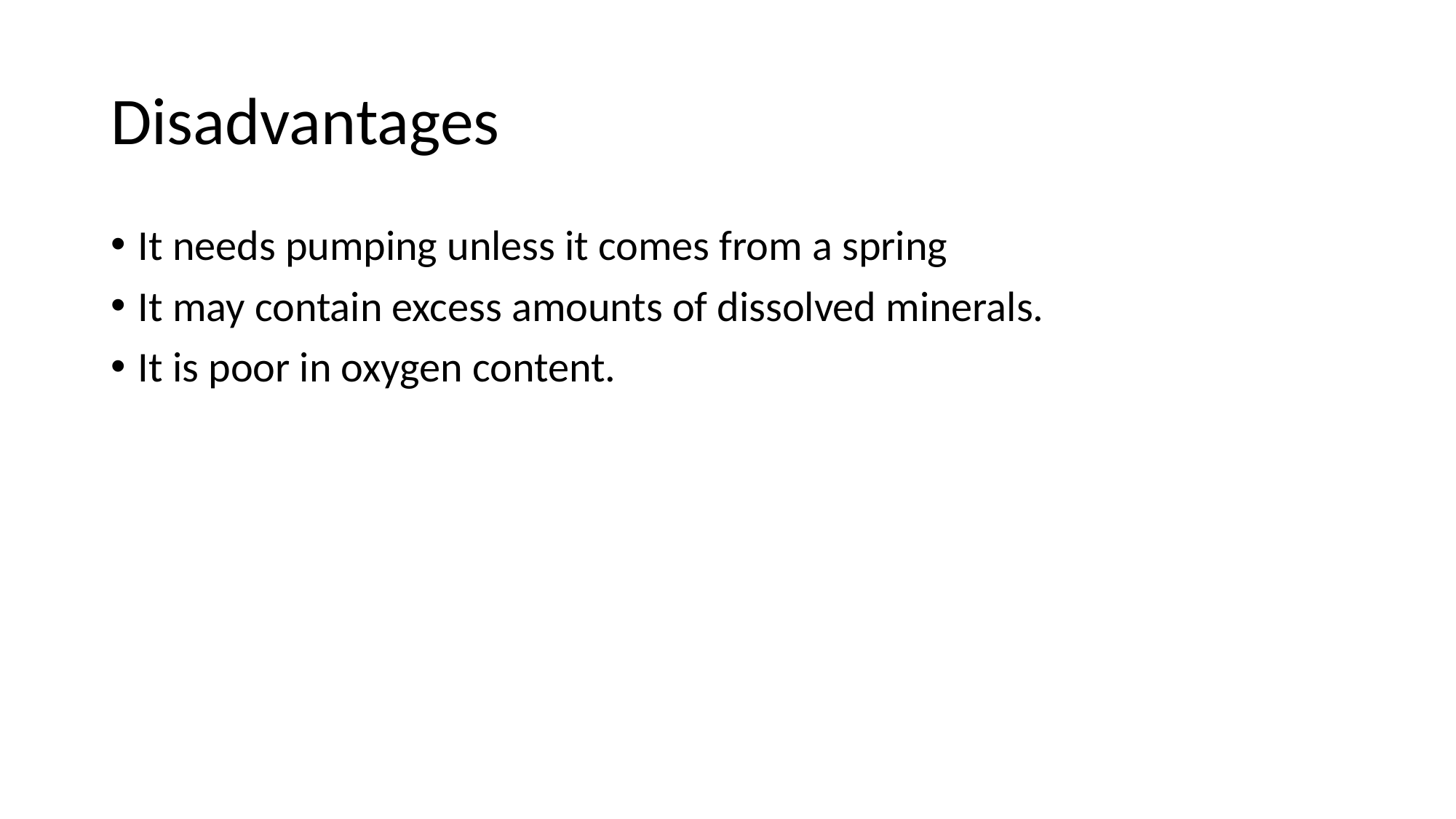

# Disadvantages
It needs pumping unless it comes from a spring
It may contain excess amounts of dissolved minerals.
It is poor in oxygen content.